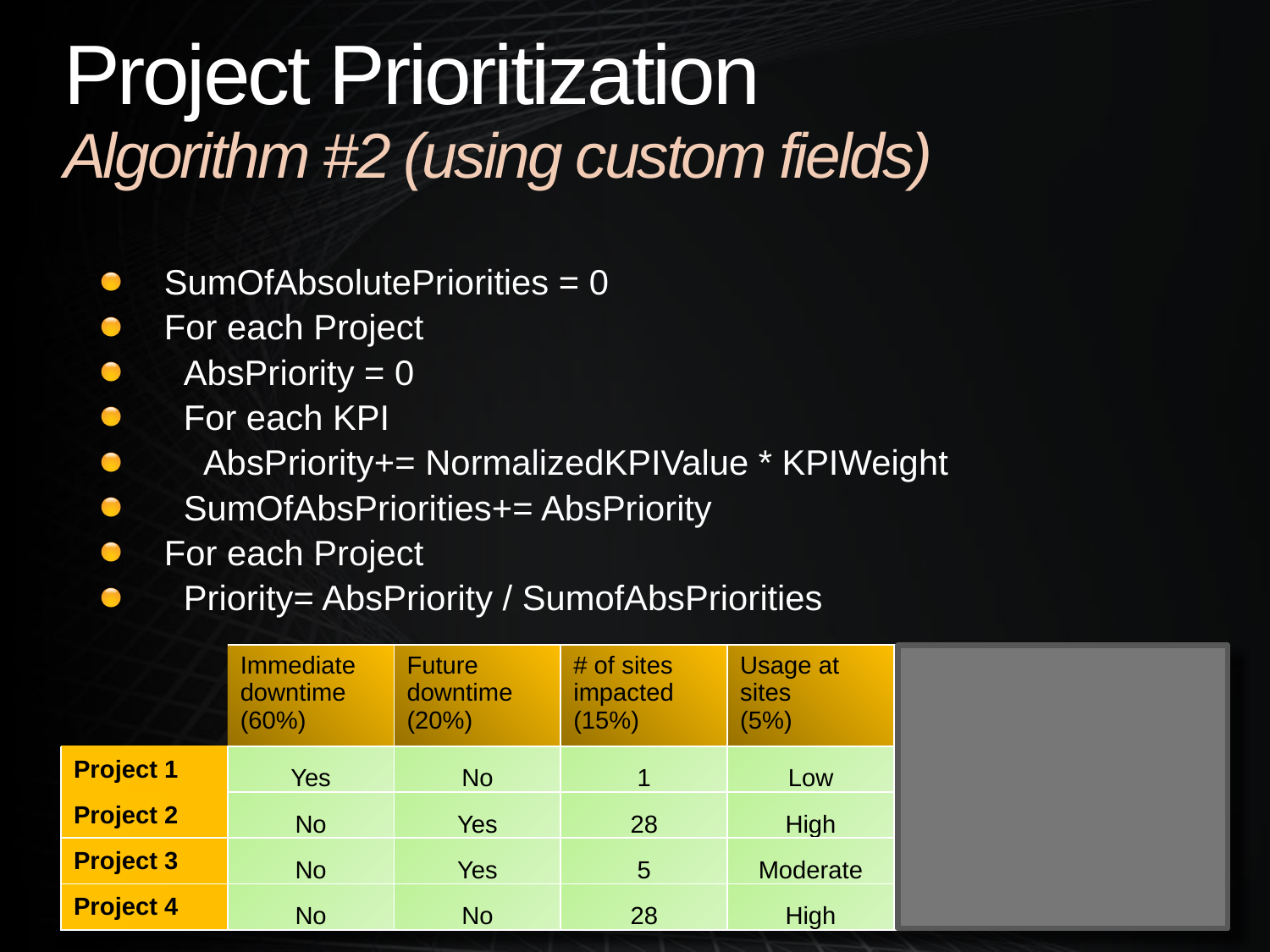

Project Prioritization
Algorithm #2 (using custom fields)
SumOfAbsolutePriorities = 0
For each Project
  AbsPriority = 0
  For each KPI
    AbsPriority+= NormalizedKPIValue * KPIWeight
  SumOfAbsPriorities+= AbsPriority
For each Project
  Priority= AbsPriority / SumofAbsPriorities
|  | Immediate downtime (60%) | Future downtime (20%) | # of sites impacted (15%) | Usage at sites (5%) | Aggregated priorities | Relative priorities |
| --- | --- | --- | --- | --- | --- | --- |
| Project 1 | Yes | No | 1 | Low | 69.92% | 54.41% |
| Project 2 | No | Yes | 28 | High | 27.88% | 21.69% |
| Project 3 | No | Yes | 5 | Moderate | 19.35% | 15.06% |
| Project 4 | No | No | 28 | High | 11.36% | 8.84% |
|  | Immediate downtime (60%) | Future downtime (20%) | # of sites impacted (15%) | Usage at sites (5%) | Aggregated priorities | Relative priorities |
| --- | --- | --- | --- | --- | --- | --- |
| Project 1 | 1 | 0 | 1 | 20 | 69.92% | 54.41% |
| Project 2 | 0 | 1 | 28 | 60 | 27.88% | 21.69% |
| Project 3 | 0 | 1 | 5 | 40 | 19.35% | 15.06% |
| Project 4 | 0 | 0 | 28 | 60 | 11.36% | 8.84% |